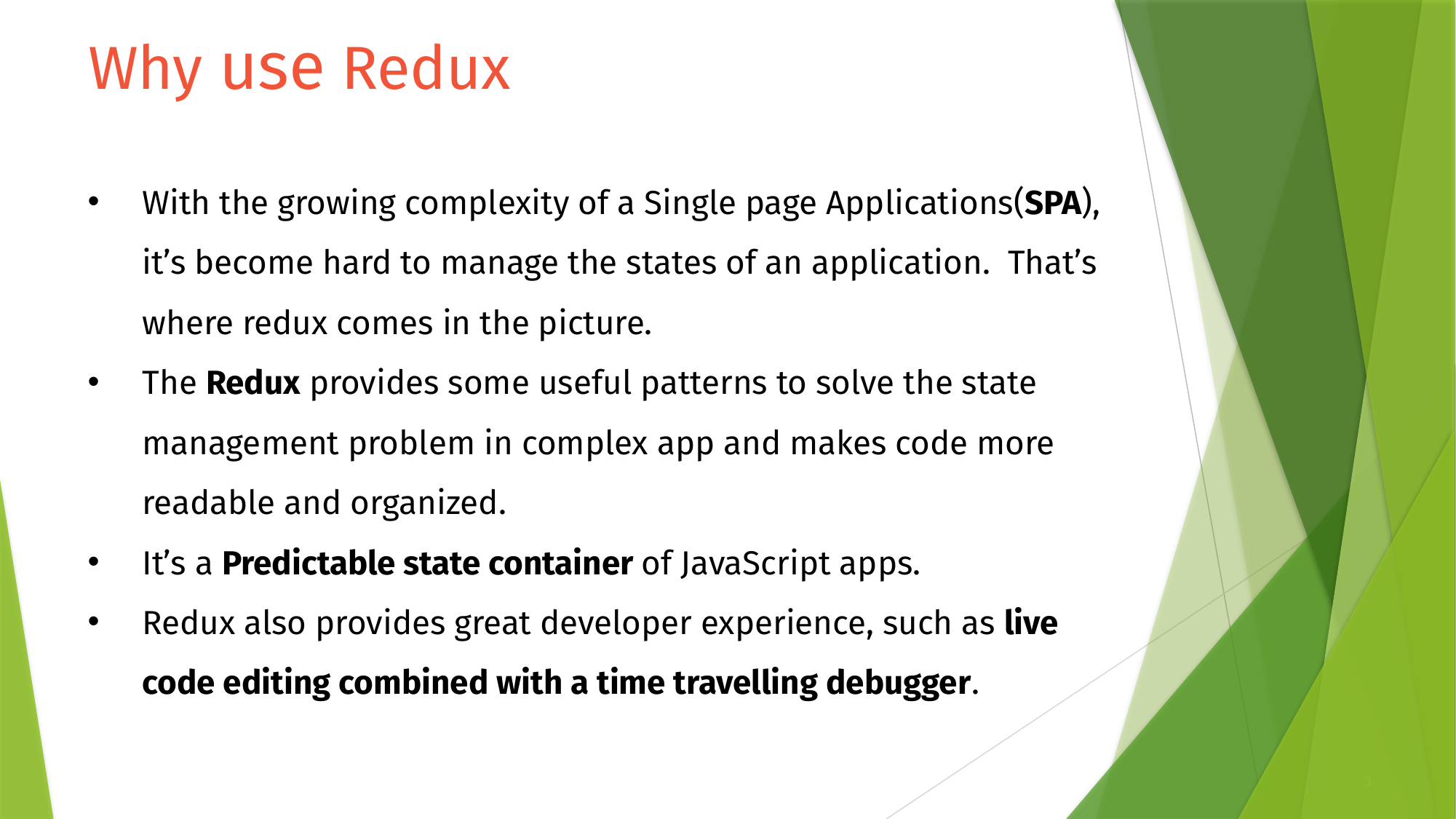

# Why use Redux
With the growing complexity of a Single page Applications(SPA), it’s become hard to manage the states of an application.  That’s where redux comes in the picture.
The Redux provides some useful patterns to solve the state management problem in complex app and makes code more readable and organized.
It’s a Predictable state container of JavaScript apps.
Redux also provides great developer experience, such as live code editing combined with a time travelling debugger.

3